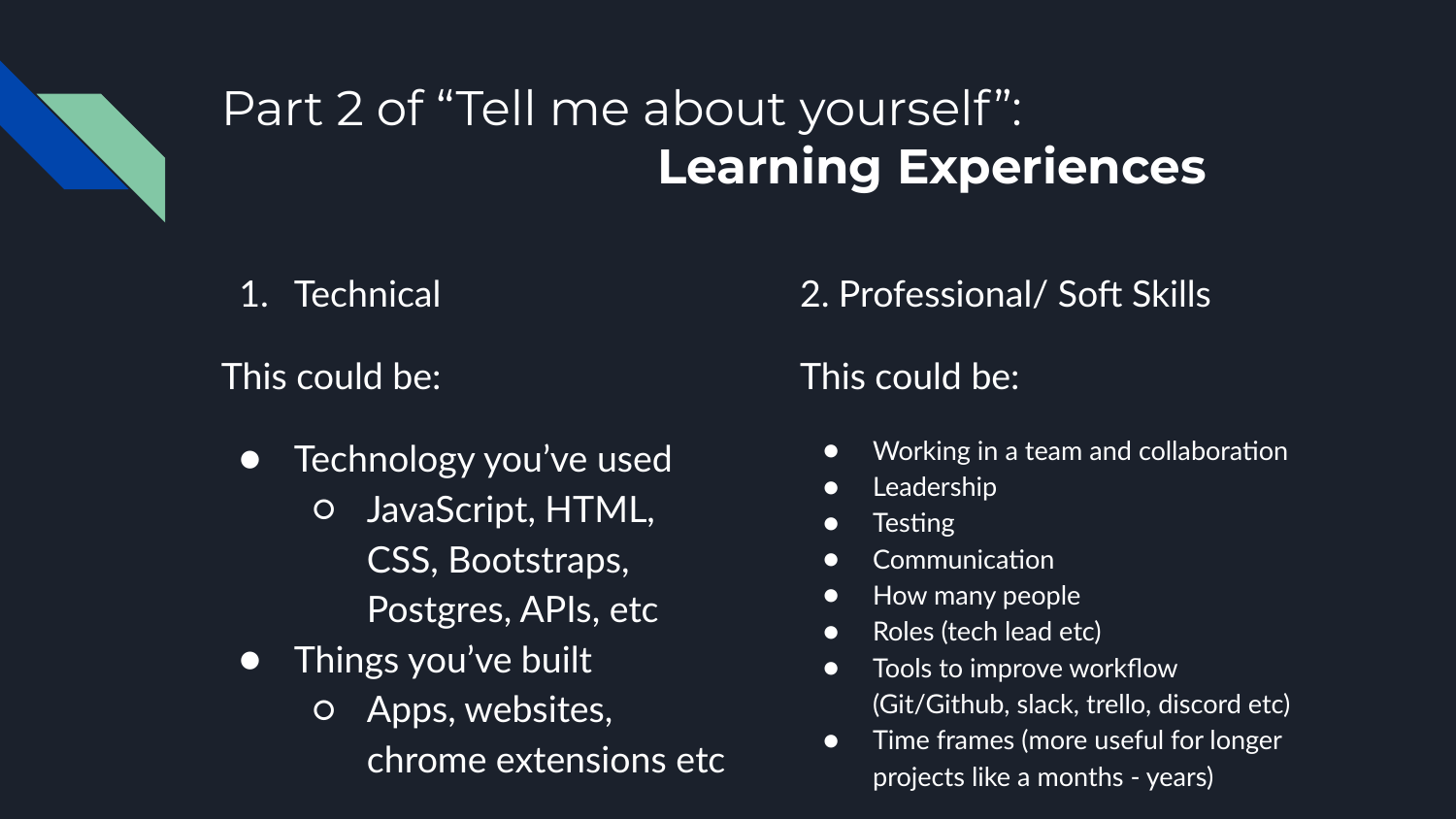

# Part 2 of “Tell me about yourself”:
Learning Experiences
Technical
This could be:
Technology you’ve used
JavaScript, HTML, CSS, Bootstraps, Postgres, APIs, etc
Things you’ve built
Apps, websites, chrome extensions etc
2. Professional/ Soft Skills
This could be:
Working in a team and collaboration
Leadership
Testing
Communication
How many people
Roles (tech lead etc)
Tools to improve workflow (Git/Github, slack, trello, discord etc)
Time frames (more useful for longer projects like a months - years)